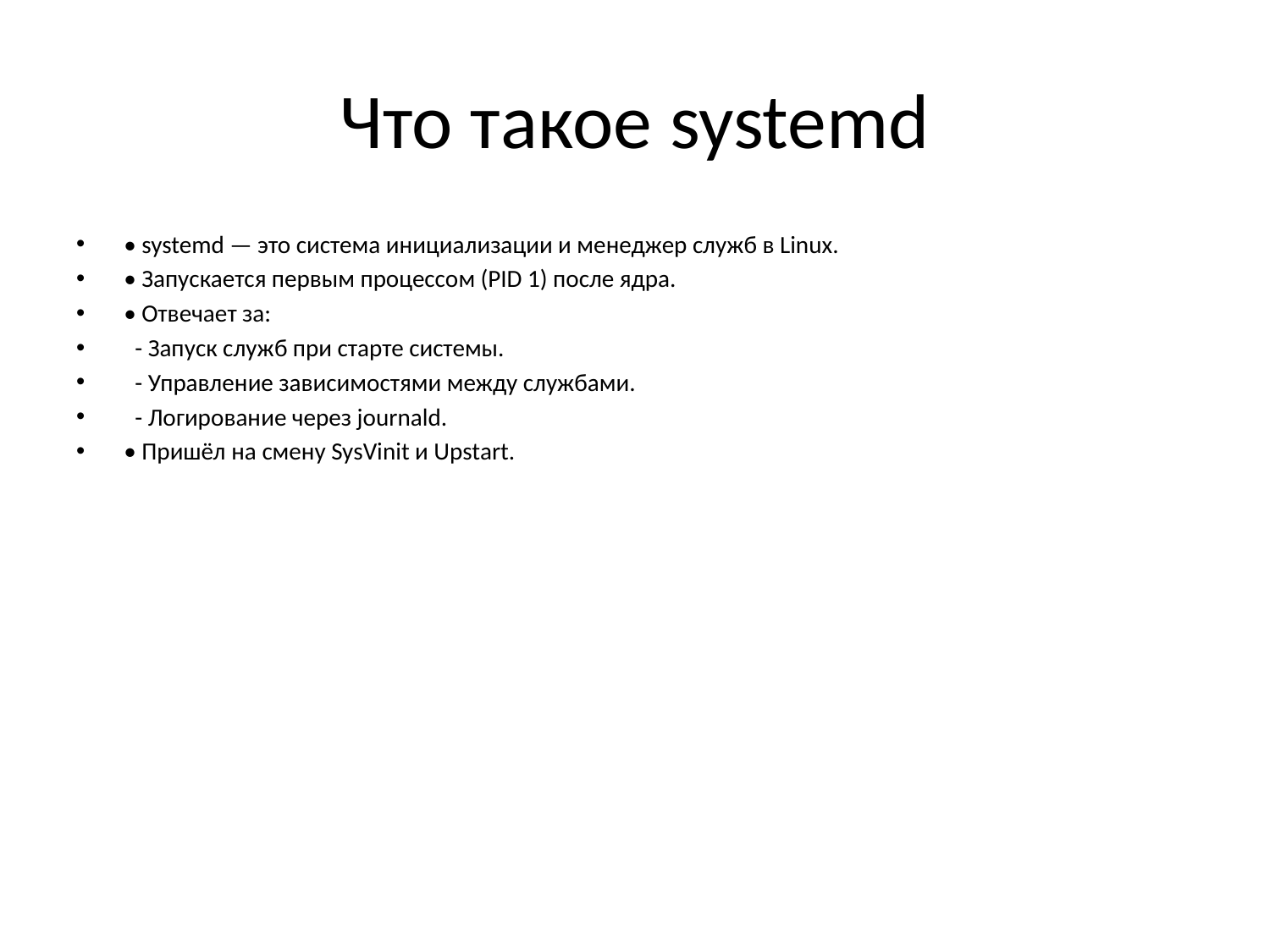

# Что такое systemd
• systemd — это система инициализации и менеджер служб в Linux.
• Запускается первым процессом (PID 1) после ядра.
• Отвечает за:
  - Запуск служб при старте системы.
  - Управление зависимостями между службами.
  - Логирование через journald.
• Пришёл на смену SysVinit и Upstart.